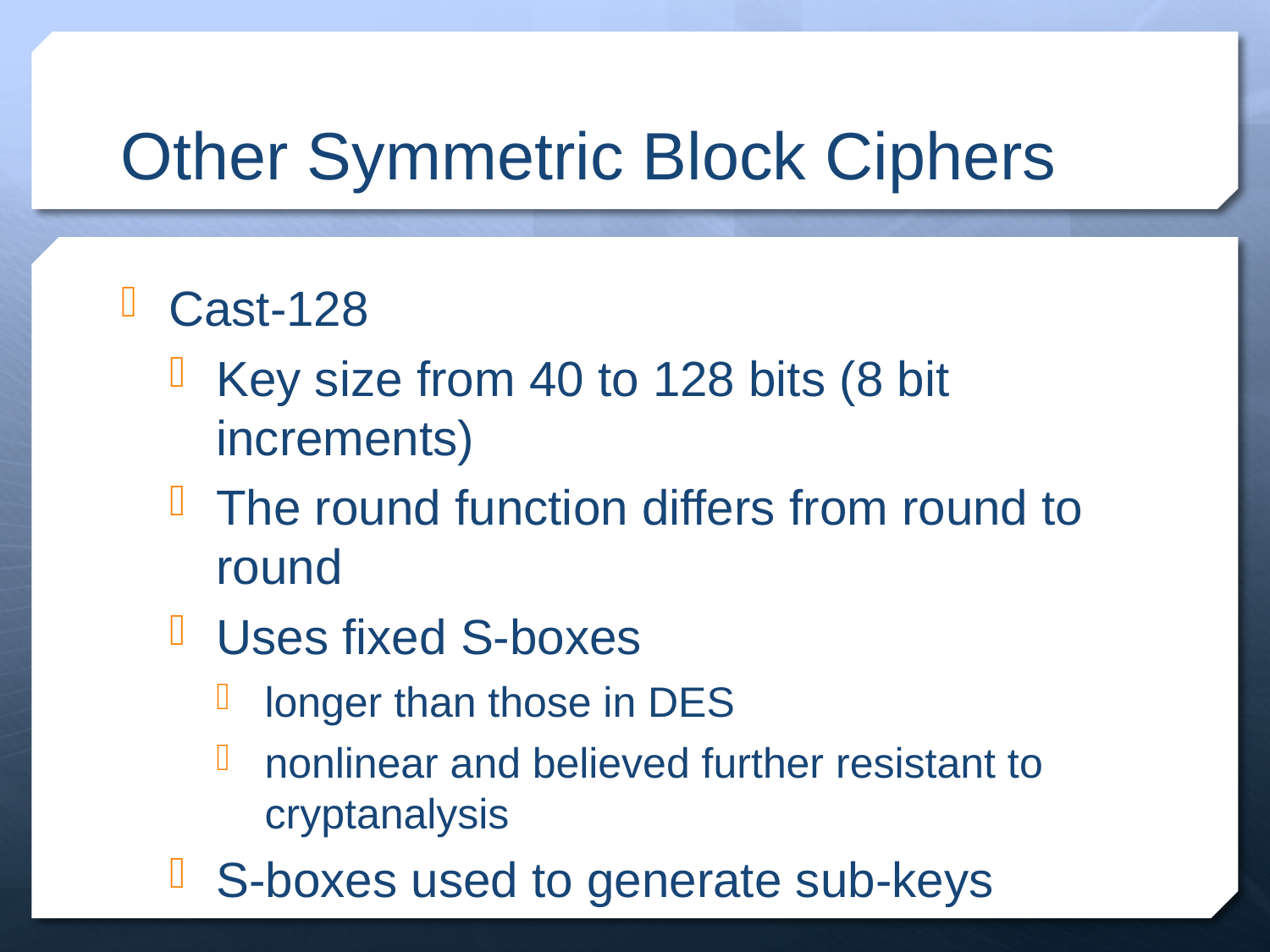

# Other Symmetric Block Ciphers
Cast-128
Key size from 40 to 128 bits (8 bit increments)
The round function differs from round to round
Uses fixed S-boxes
longer than those in DES
nonlinear and believed further resistant to cryptanalysis
S-boxes used to generate sub-keys